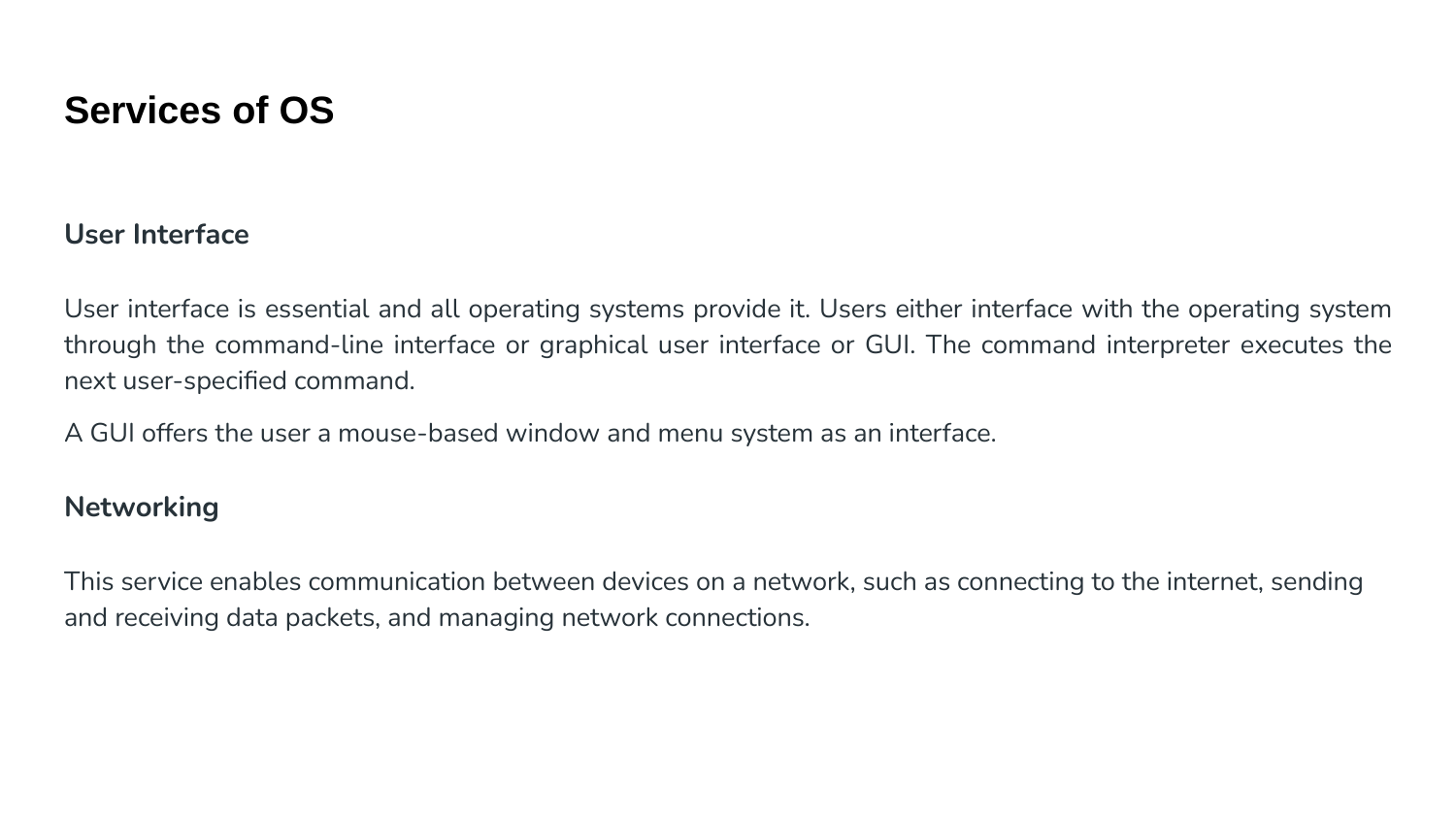

# Services of OS
User Interface
User interface is essential and all operating systems provide it. Users either interface with the operating system through the command-line interface or graphical user interface or GUI. The command interpreter executes the next user-specified command.
A GUI offers the user a mouse-based window and menu system as an interface.
Networking
This service enables communication between devices on a network, such as connecting to the internet, sending and receiving data packets, and managing network connections.